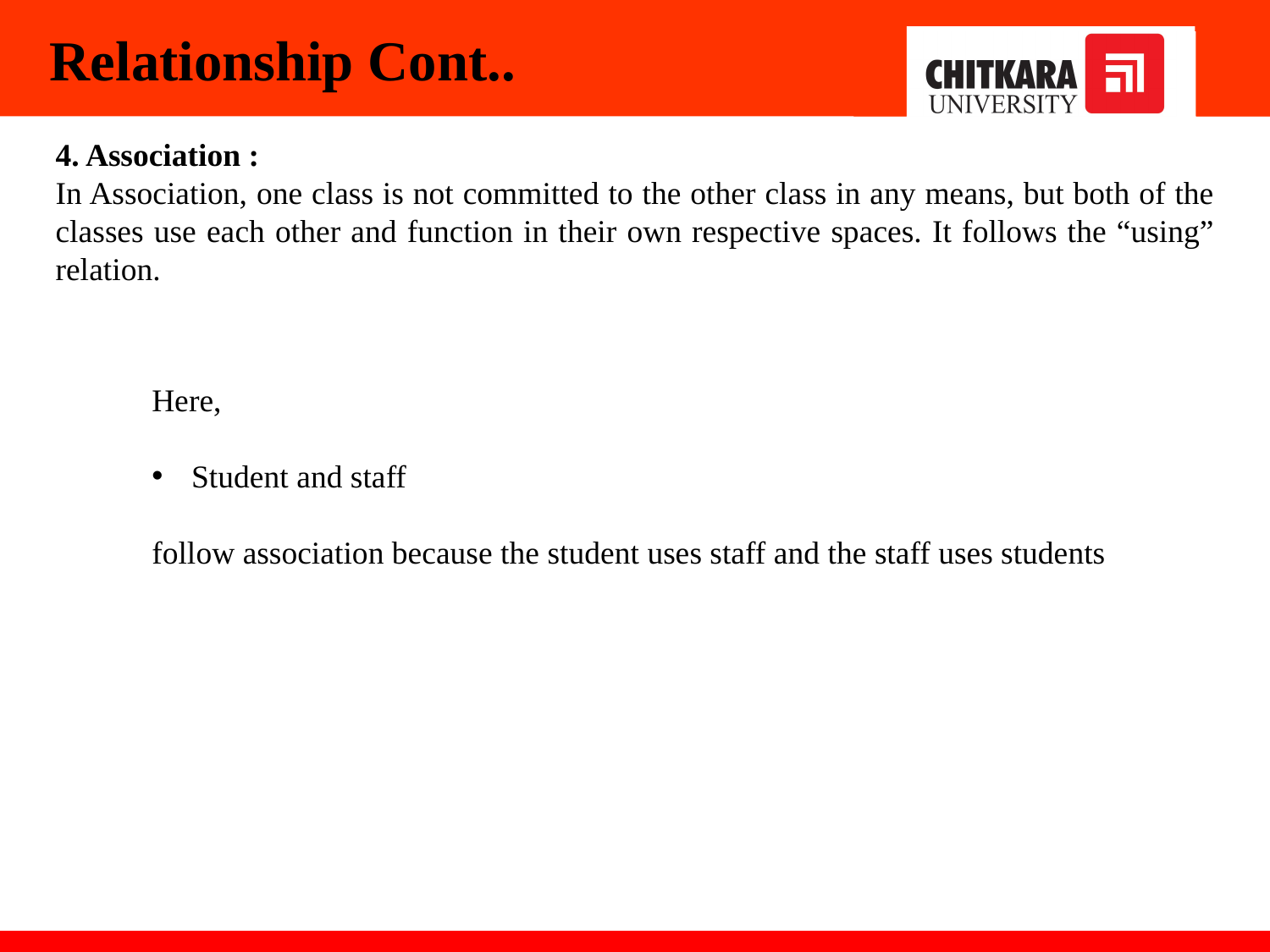

Relationship Cont..
4. Association :
In Association, one class is not committed to the other class in any means, but both of the classes use each other and function in their own respective spaces. It follows the “using” relation.
Here,

Student and staff

follow association because the student uses staff and the staff uses students